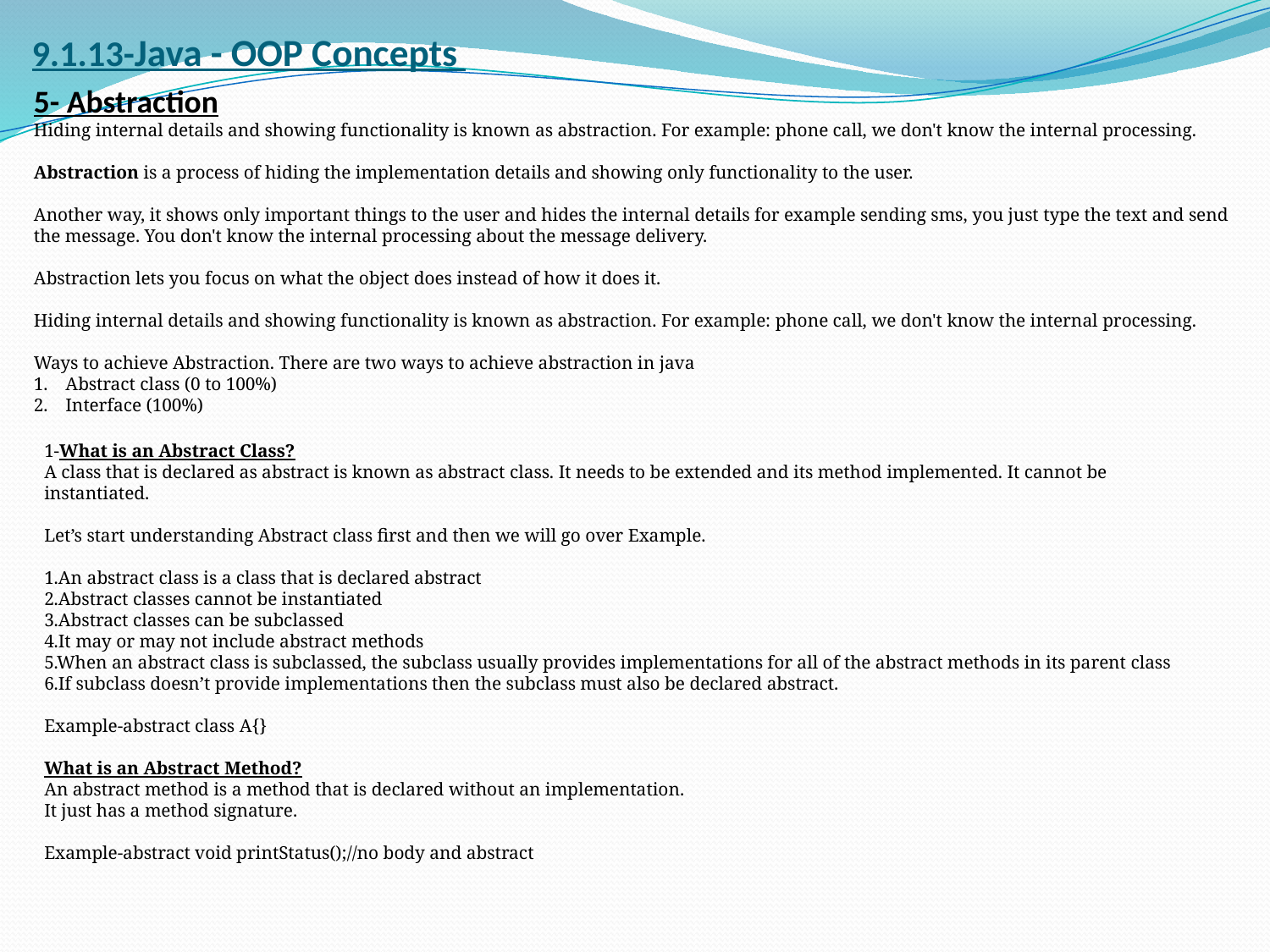

# 9.1.13-Java - OOP Concepts
5- Abstraction
Hiding internal details and showing functionality is known as abstraction. For example: phone call, we don't know the internal processing.

Abstraction is a process of hiding the implementation details and showing only functionality to the user.

Another way, it shows only important things to the user and hides the internal details for example sending sms, you just type the text and send the message. You don't know the internal processing about the message delivery.

Abstraction lets you focus on what the object does instead of how it does it.

Hiding internal details and showing functionality is known as abstraction. For example: phone call, we don't know the internal processing.

Ways to achieve Abstraction. There are two ways to achieve abstraction in java
Abstract class (0 to 100%)
Interface (100%)
1-What is an Abstract Class?
A class that is declared as abstract is known as abstract class. It needs to be extended and its method implemented. It cannot be instantiated.

Let’s start understanding Abstract class first and then we will go over Example.

1.An abstract class is a class that is declared abstract
2.Abstract classes cannot be instantiated
3.Abstract classes can be subclassed
4.It may or may not include abstract methods
5.When an abstract class is subclassed, the subclass usually provides implementations for all of the abstract methods in its parent class
6.If subclass doesn’t provide implementations then the subclass must also be declared abstract.

Example-abstract class A{}

What is an Abstract Method?
An abstract method is a method that is declared without an implementation.
It just has a method signature.

Example-abstract void printStatus();//no body and abstract